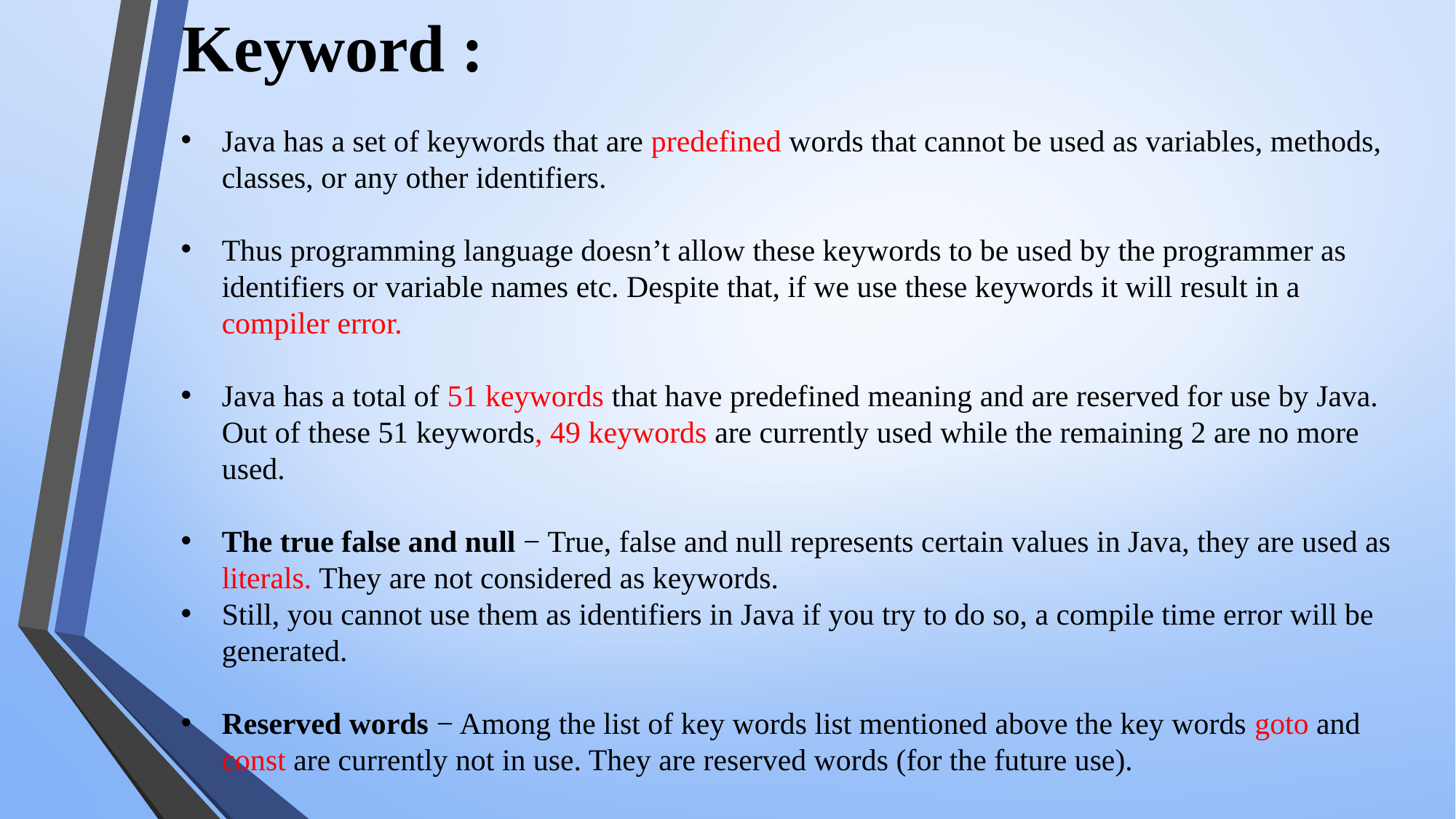

Keyword :
Java has a set of keywords that are predefined words that cannot be used as variables, methods, classes, or any other identifiers.

Thus programming language doesn’t allow these keywords to be used by the programmer as identifiers or variable names etc. Despite that, if we use these keywords it will result in a compiler error.

Java has a total of 51 keywords that have predefined meaning and are reserved for use by Java. Out of these 51 keywords, 49 keywords are currently used while the remaining 2 are no more used.

The true false and null − True, false and null represents certain values in Java, they are used as literals. They are not considered as keywords.
Still, you cannot use them as identifiers in Java if you try to do so, a compile time error will be generated.

Reserved words − Among the list of key words list mentioned above the key words goto and const are currently not in use. They are reserved words (for the future use).